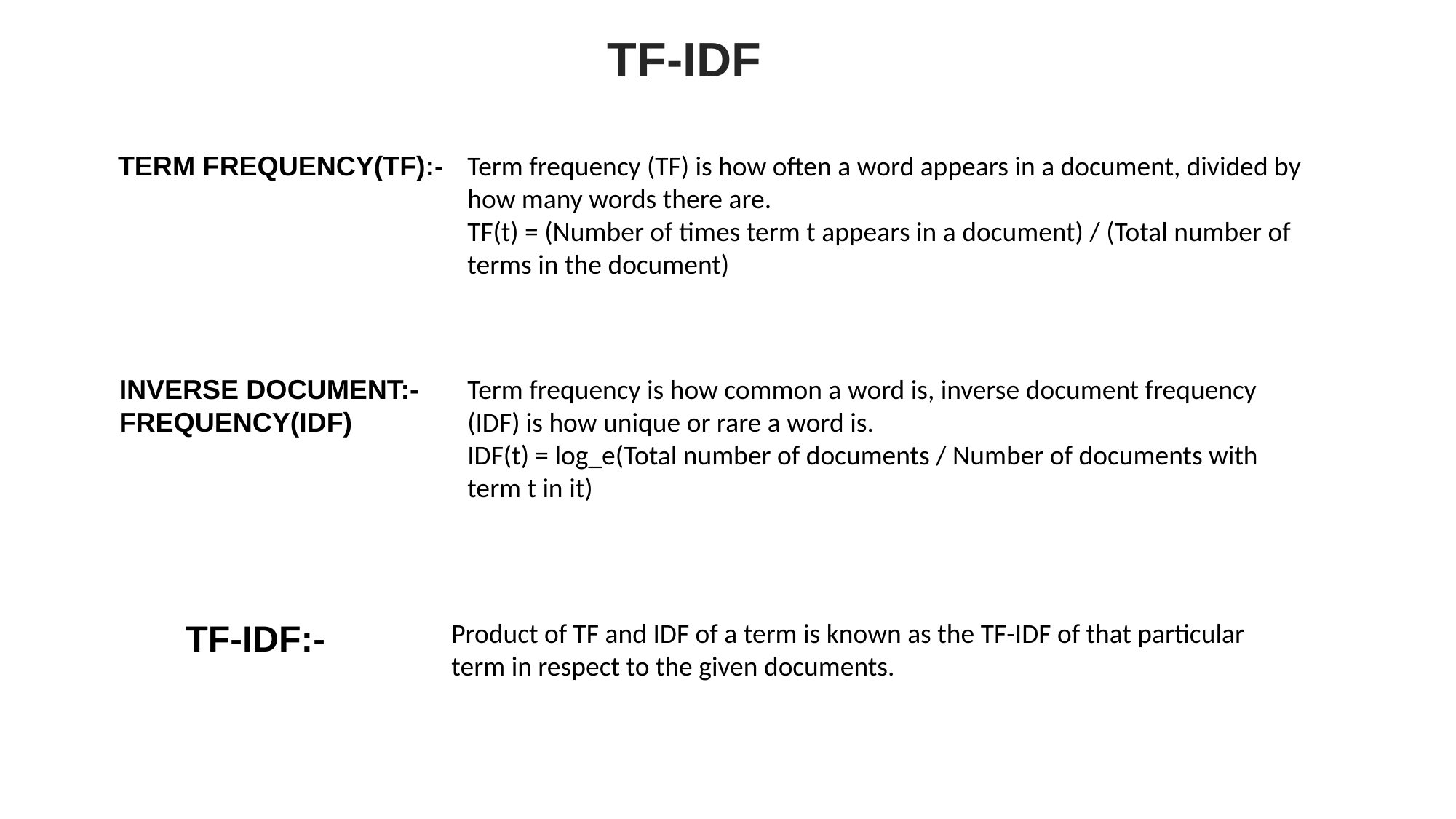

TF-IDF
TERM FREQUENCY(TF):-
Term frequency (TF) is how often a word appears in a document, divided by how many words there are.
TF(t) = (Number of times term t appears in a document) / (Total number of terms in the document)
INVERSE DOCUMENT:-
FREQUENCY(IDF)
Term frequency is how common a word is, inverse document frequency (IDF) is how unique or rare a word is.
IDF(t) = log_e(Total number of documents / Number of documents with term t in it)
TF-IDF:-
Product of TF and IDF of a term is known as the TF-IDF of that particular term in respect to the given documents.